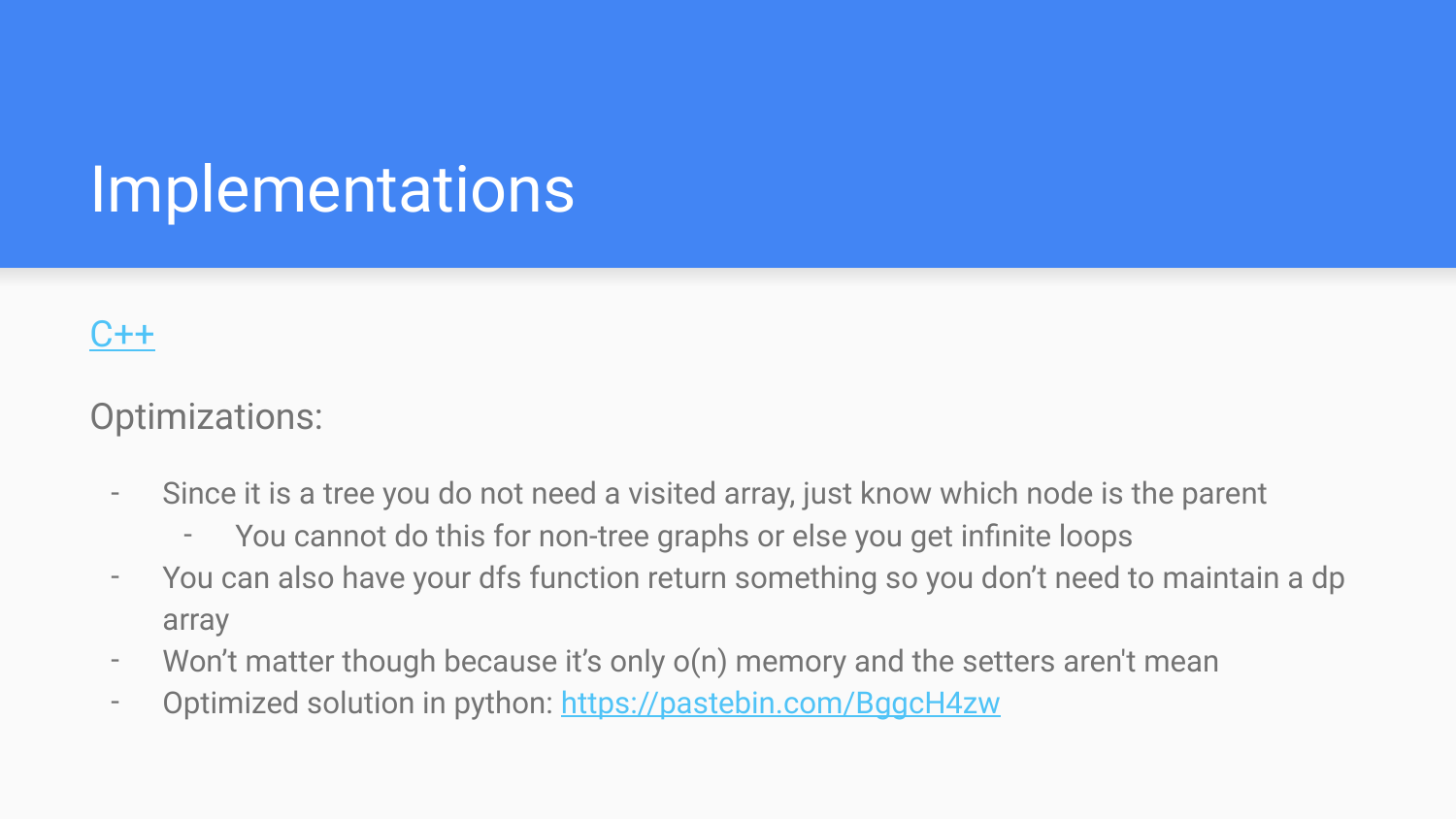

# Implementations
C++
Optimizations:
Since it is a tree you do not need a visited array, just know which node is the parent
You cannot do this for non-tree graphs or else you get infinite loops
You can also have your dfs function return something so you don’t need to maintain a dp array
Won’t matter though because it’s only o(n) memory and the setters aren't mean
Optimized solution in python: https://pastebin.com/BggcH4zw